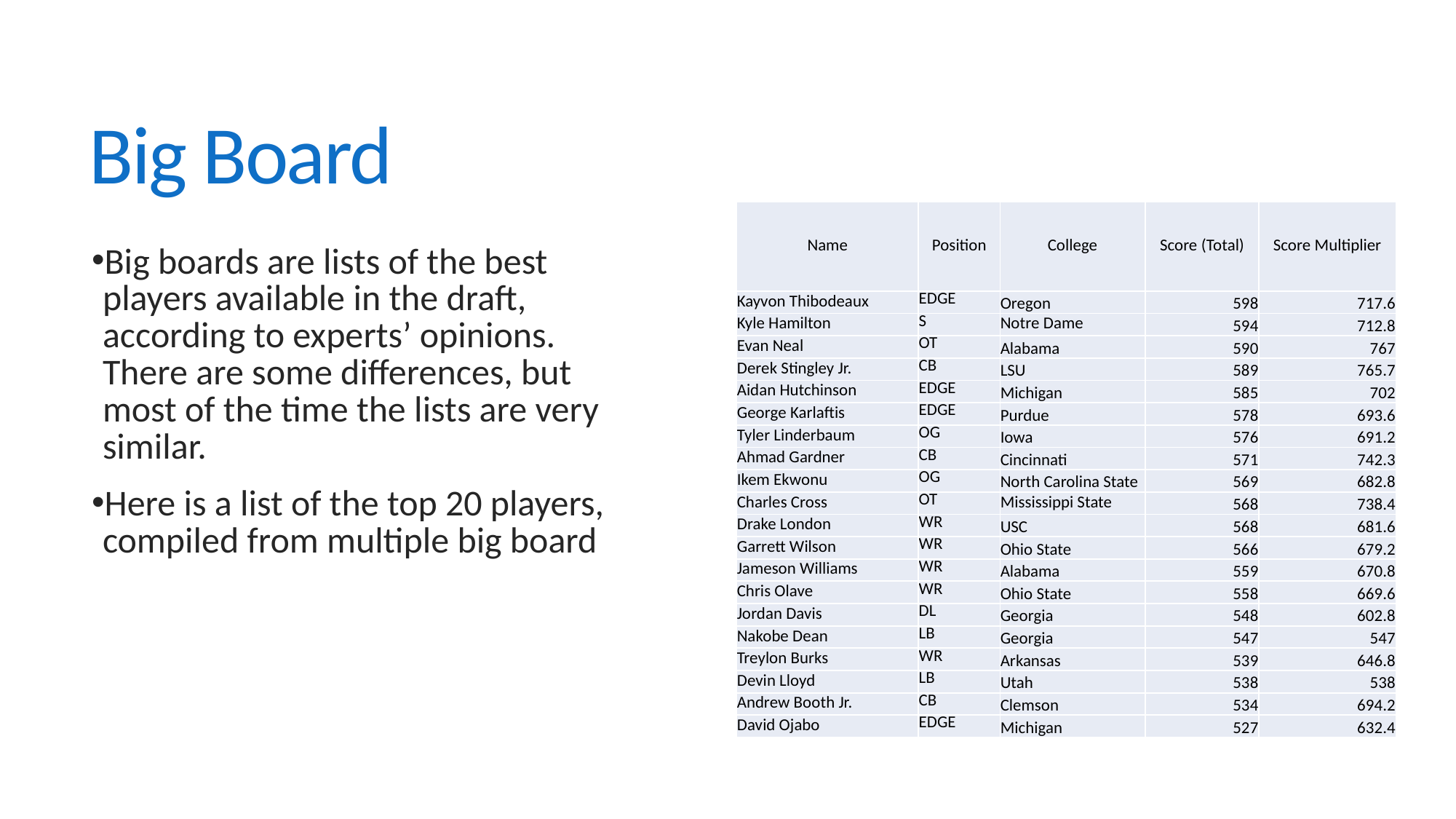

# Big Board
| Name | Position | College | Score (Total) | Score Multiplier |
| --- | --- | --- | --- | --- |
| Kayvon Thibodeaux | EDGE | Oregon | 598 | 717.6 |
| Kyle Hamilton | S | Notre Dame | 594 | 712.8 |
| Evan Neal | OT | Alabama | 590 | 767 |
| Derek Stingley Jr. | CB | LSU | 589 | 765.7 |
| Aidan Hutchinson | EDGE | Michigan | 585 | 702 |
| George Karlaftis | EDGE | Purdue | 578 | 693.6 |
| Tyler Linderbaum | OG | Iowa | 576 | 691.2 |
| Ahmad Gardner | CB | Cincinnati | 571 | 742.3 |
| Ikem Ekwonu | OG | North Carolina State | 569 | 682.8 |
| Charles Cross | OT | Mississippi State | 568 | 738.4 |
| Drake London | WR | USC | 568 | 681.6 |
| Garrett Wilson | WR | Ohio State | 566 | 679.2 |
| Jameson Williams | WR | Alabama | 559 | 670.8 |
| Chris Olave | WR | Ohio State | 558 | 669.6 |
| Jordan Davis | DL | Georgia | 548 | 602.8 |
| Nakobe Dean | LB | Georgia | 547 | 547 |
| Treylon Burks | WR | Arkansas | 539 | 646.8 |
| Devin Lloyd | LB | Utah | 538 | 538 |
| Andrew Booth Jr. | CB | Clemson | 534 | 694.2 |
| David Ojabo | EDGE | Michigan | 527 | 632.4 |
Big boards are lists of the best players available in the draft, according to experts’ opinions. There are some differences, but most of the time the lists are very similar.
Here is a list of the top 20 players, compiled from multiple big board